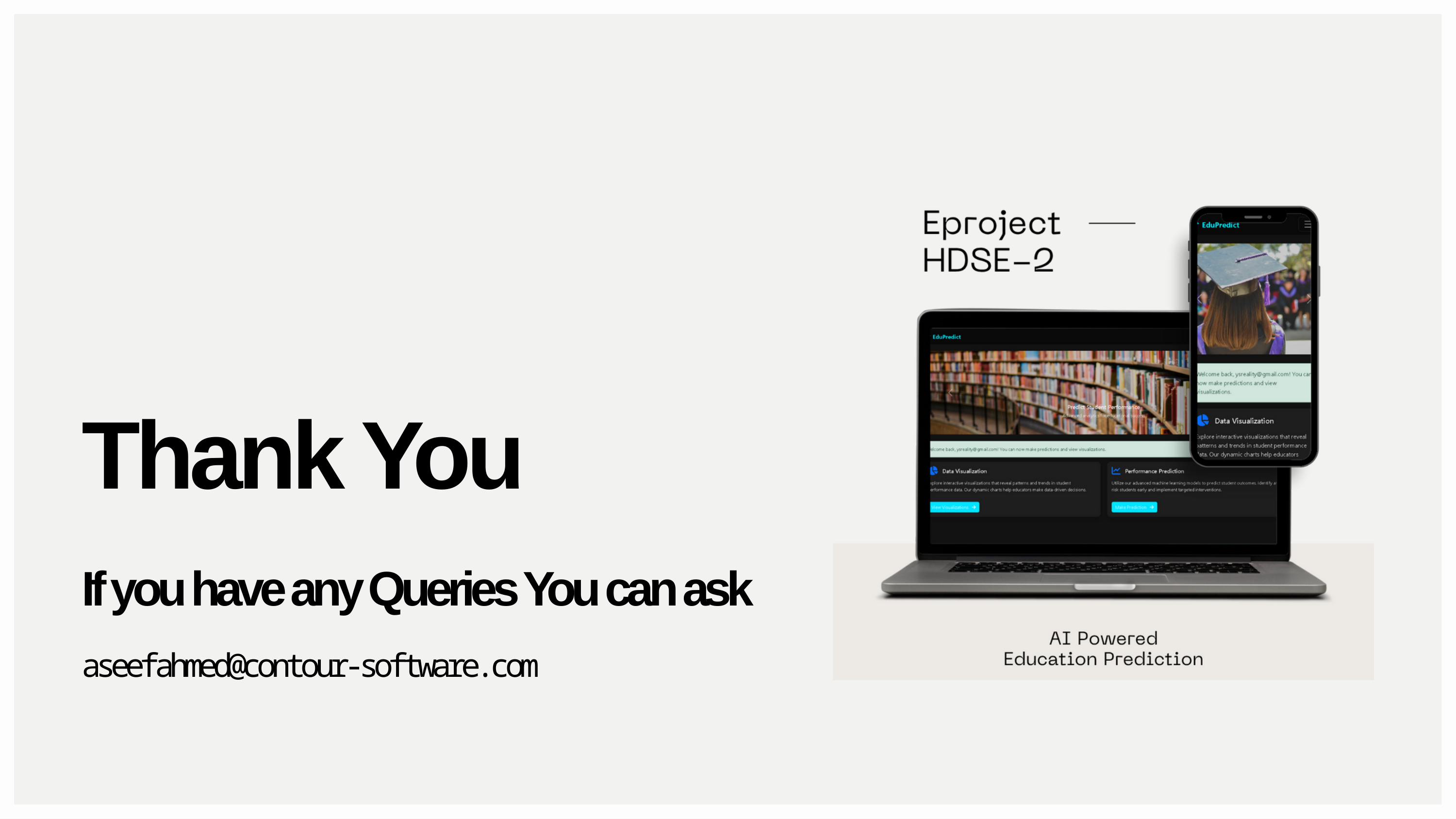

Thank You
If you have any Queries You can ask
aseefahmed@contour-software.com